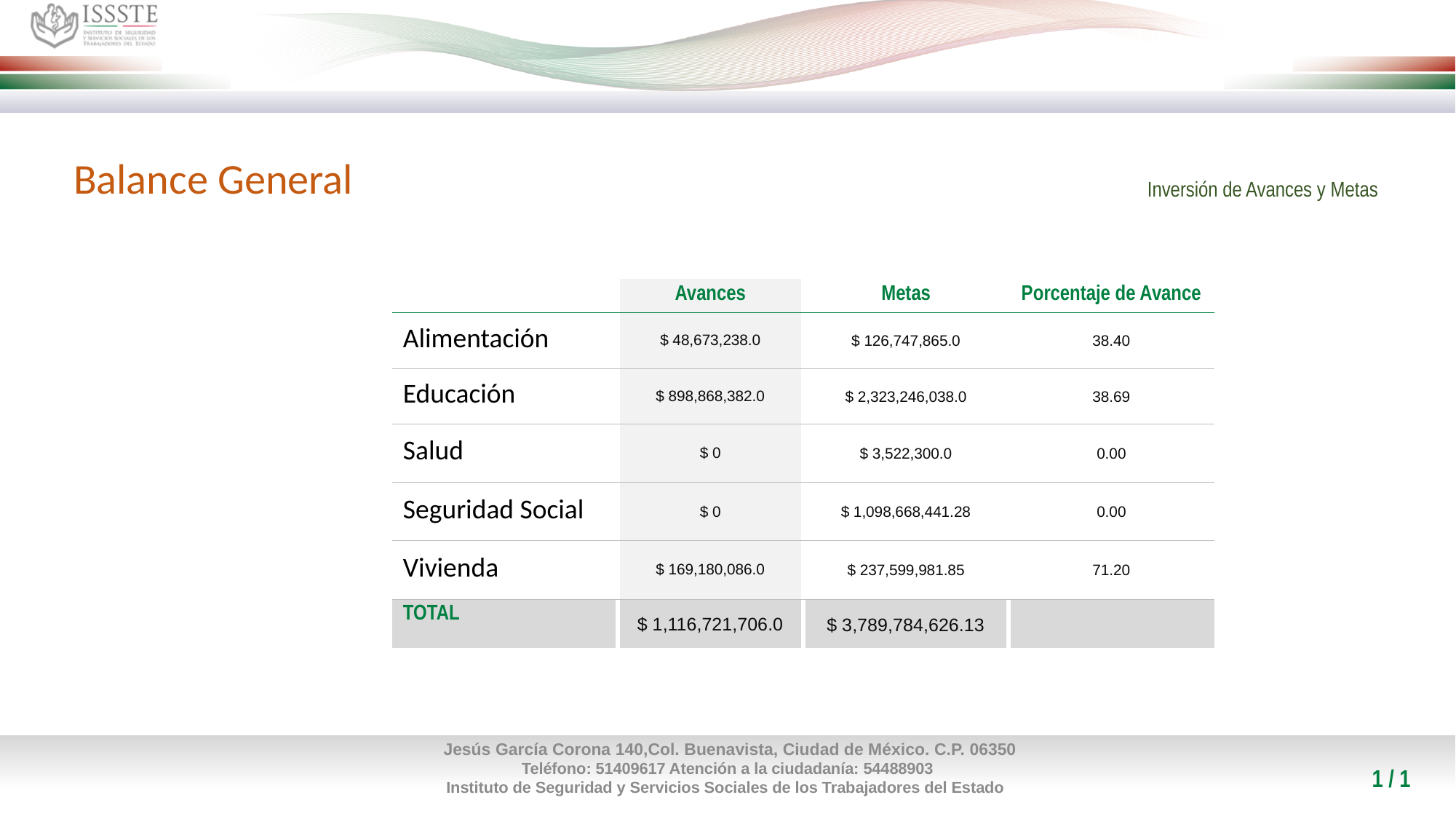

#
Inversión de Avances y Metas
Balance General
|  | Avances | Metas | Porcentaje de Avance |
| --- | --- | --- | --- |
| Alimentación | $ 48,673,238.0 | $ 126,747,865.0 | 38.40 |
| Educación | $ 898,868,382.0 | $ 2,323,246,038.0 | 38.69 |
| Salud | $ 0 | $ 3,522,300.0 | 0.00 |
| Seguridad Social | $ 0 | $ 1,098,668,441.28 | 0.00 |
| Vivienda | $ 169,180,086.0 | $ 237,599,981.85 | 71.20 |
| TOTAL | $ 1,116,721,706.0 | $ 3,789,784,626.13 |  |
1 / 1